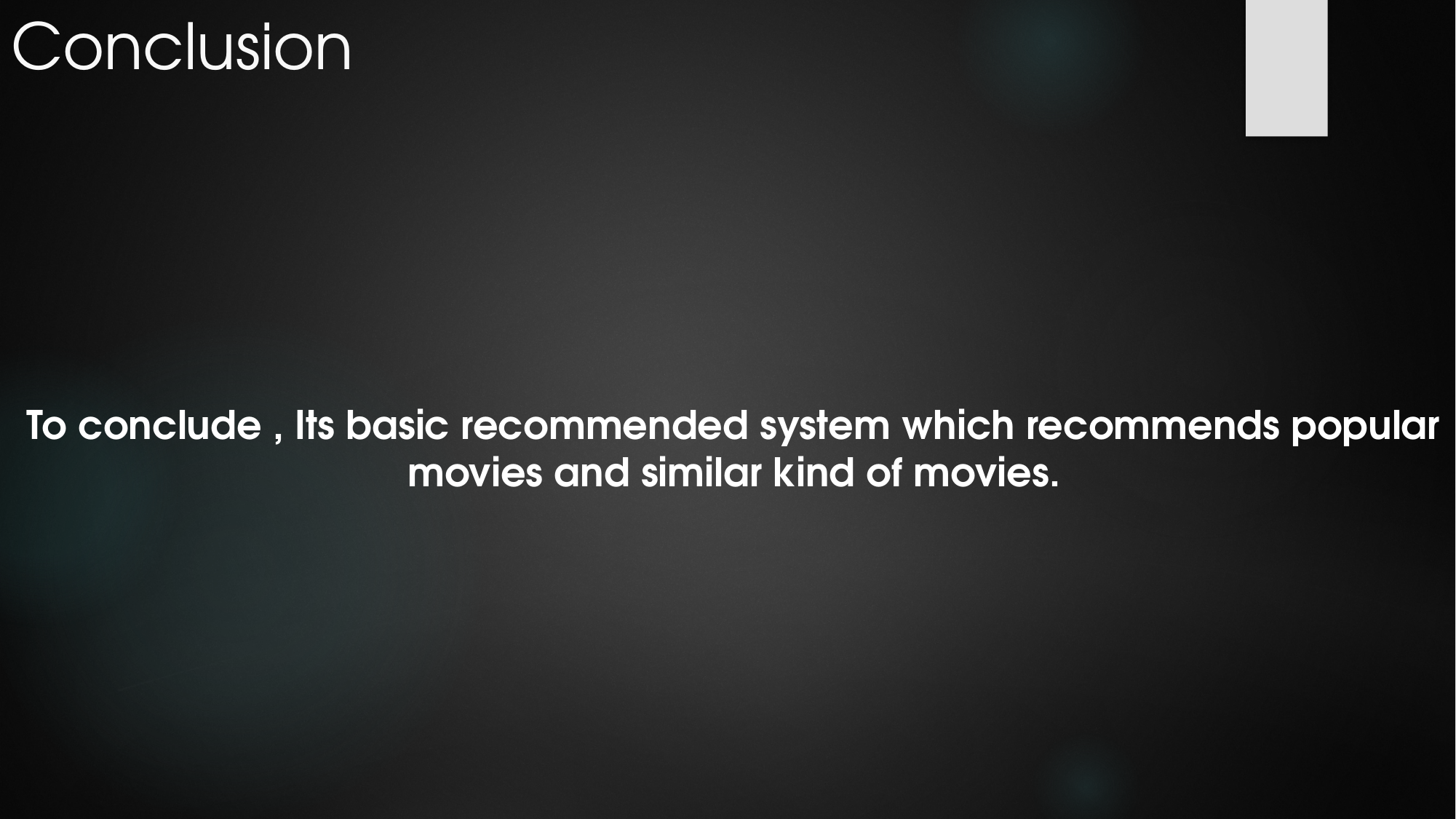

# Conclusion

To conclude , Its basic recommended system which recommends popular movies and similar kind of movies.